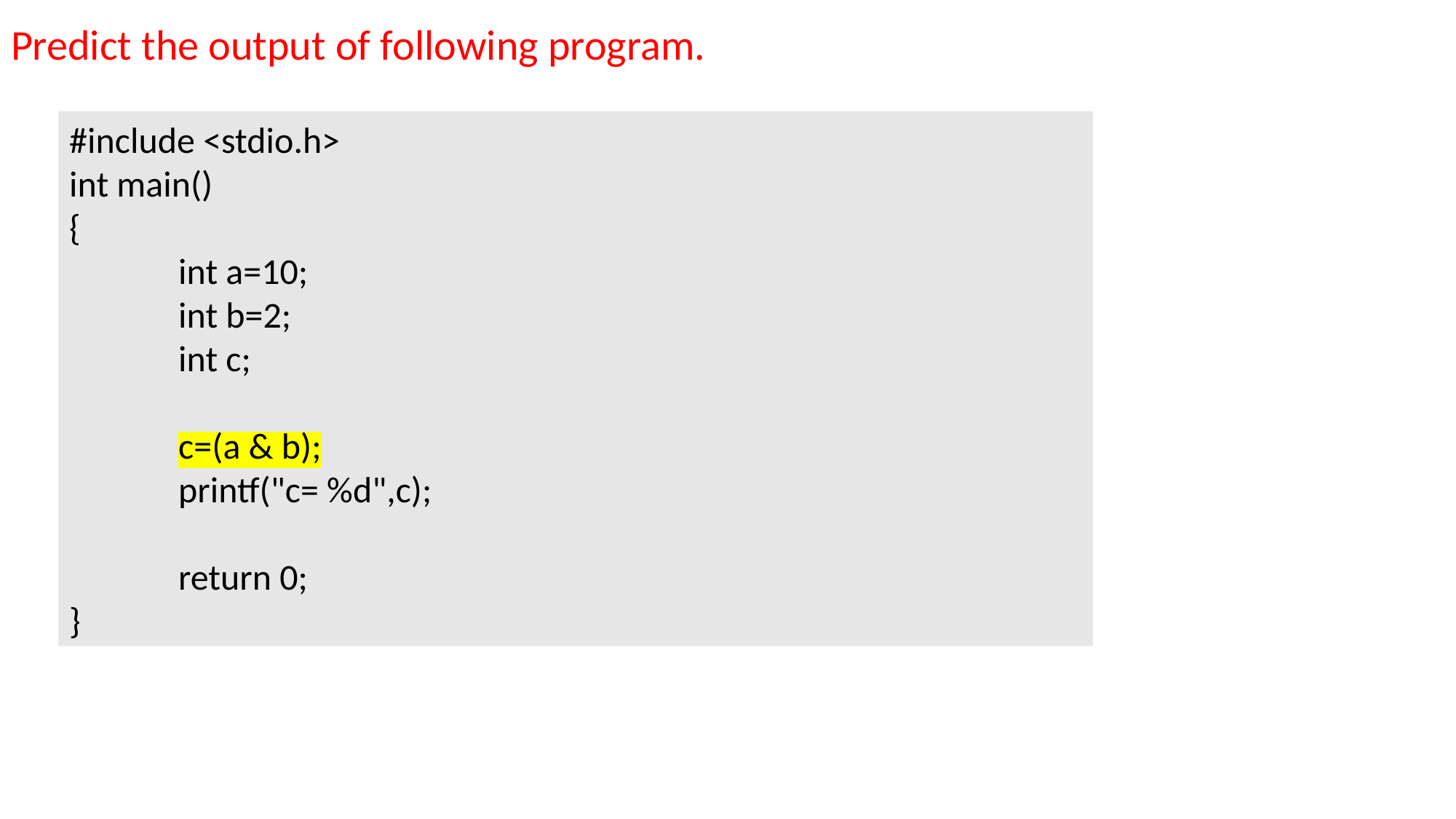

# Predict the output of following program.
#include <stdio.h>
int main()
{
	int a=10;
	int b=2;
	int c;

	c=(a & b);
	printf("c= %d",c);

	return 0;
}